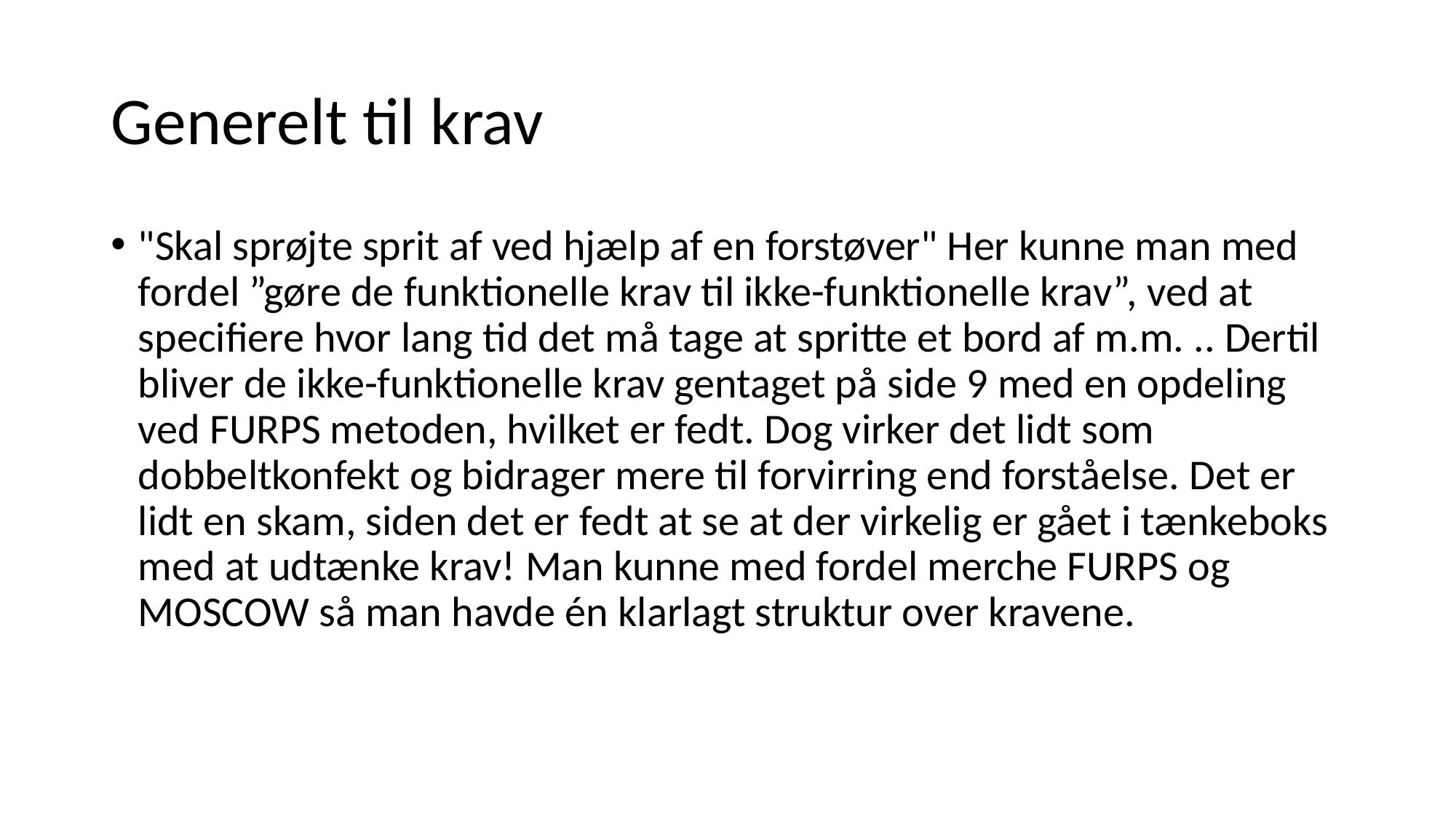

# Generelt til krav
"Skal sprøjte sprit af ved hjælp af en forstøver" Her kunne man med fordel ”gøre de funktionelle krav til ikke-funktionelle krav”, ved at specifiere hvor lang tid det må tage at spritte et bord af m.m. .. Dertil bliver de ikke-funktionelle krav gentaget på side 9 med en opdeling ved FURPS metoden, hvilket er fedt. Dog virker det lidt som dobbeltkonfekt og bidrager mere til forvirring end forståelse. Det er lidt en skam, siden det er fedt at se at der virkelig er gået i tænkeboks med at udtænke krav! Man kunne med fordel merche FURPS og MOSCOW så man havde én klarlagt struktur over kravene.